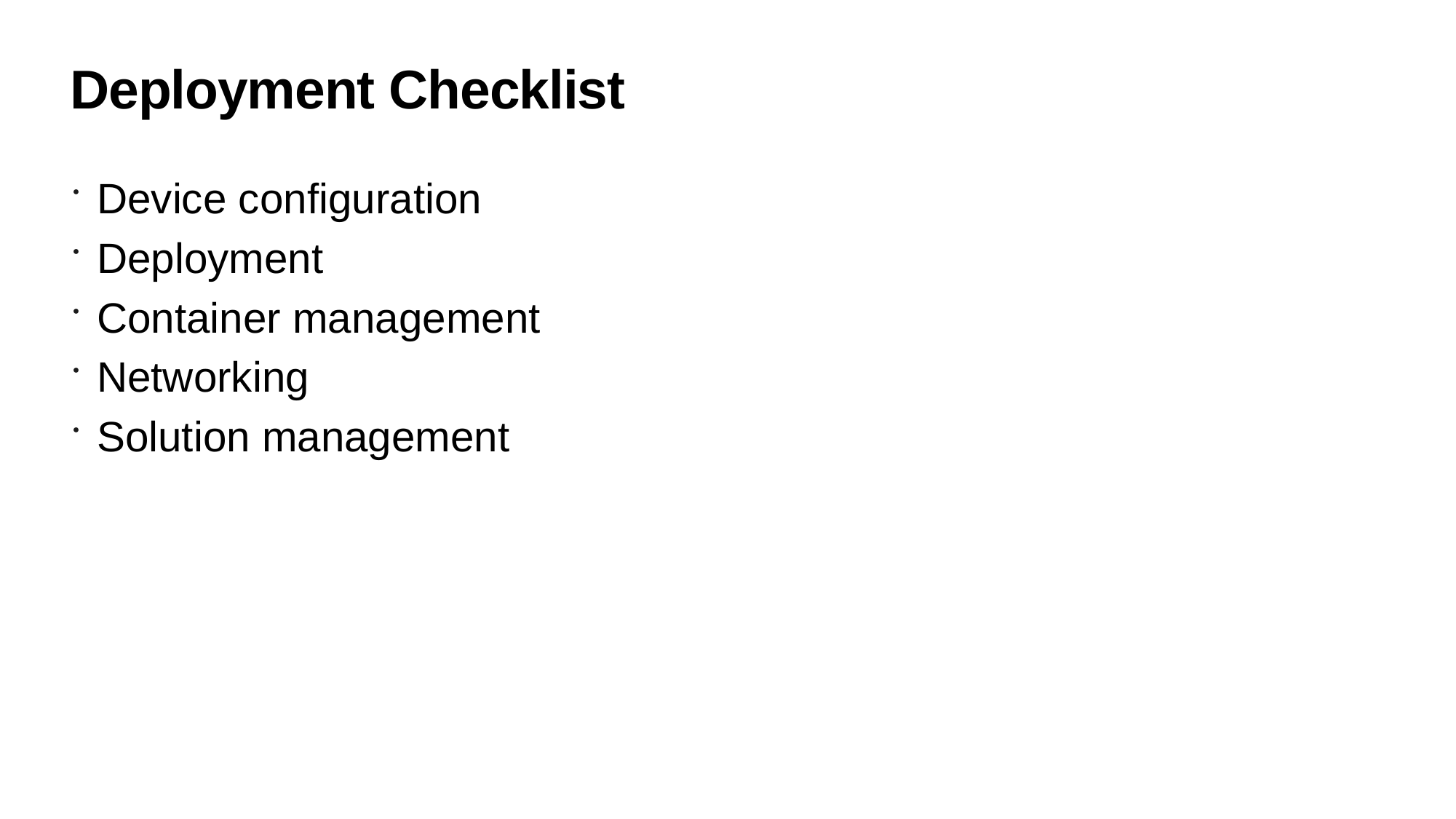

# Deployment Checklist
Device configuration
Deployment
Container management
Networking
Solution management